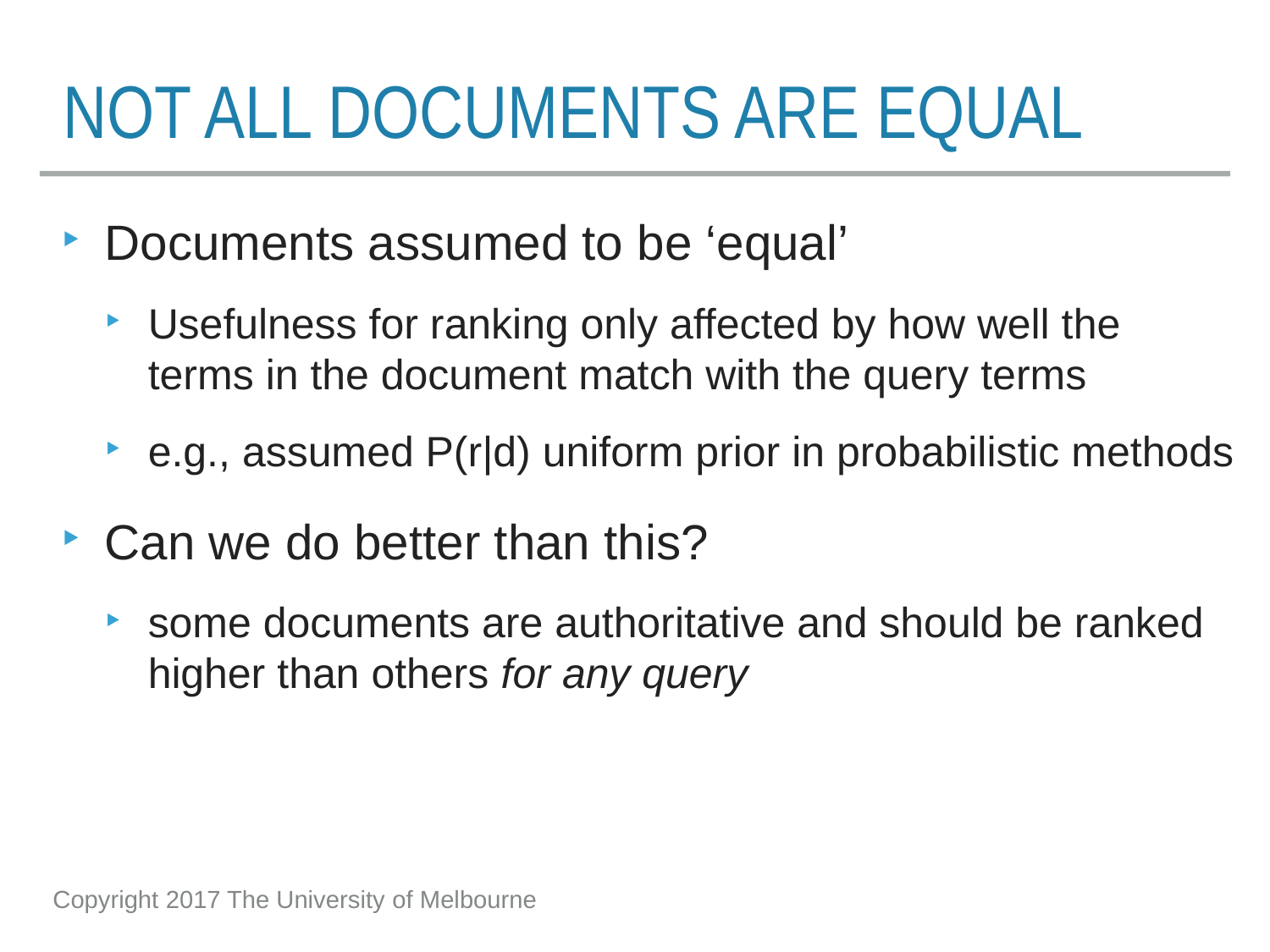

# Not all documents are equal
Documents assumed to be ‘equal’
Usefulness for ranking only affected by how well the terms in the document match with the query terms
e.g., assumed P(r|d) uniform prior in probabilistic methods
Can we do better than this?
some documents are authoritative and should be ranked higher than others for any query